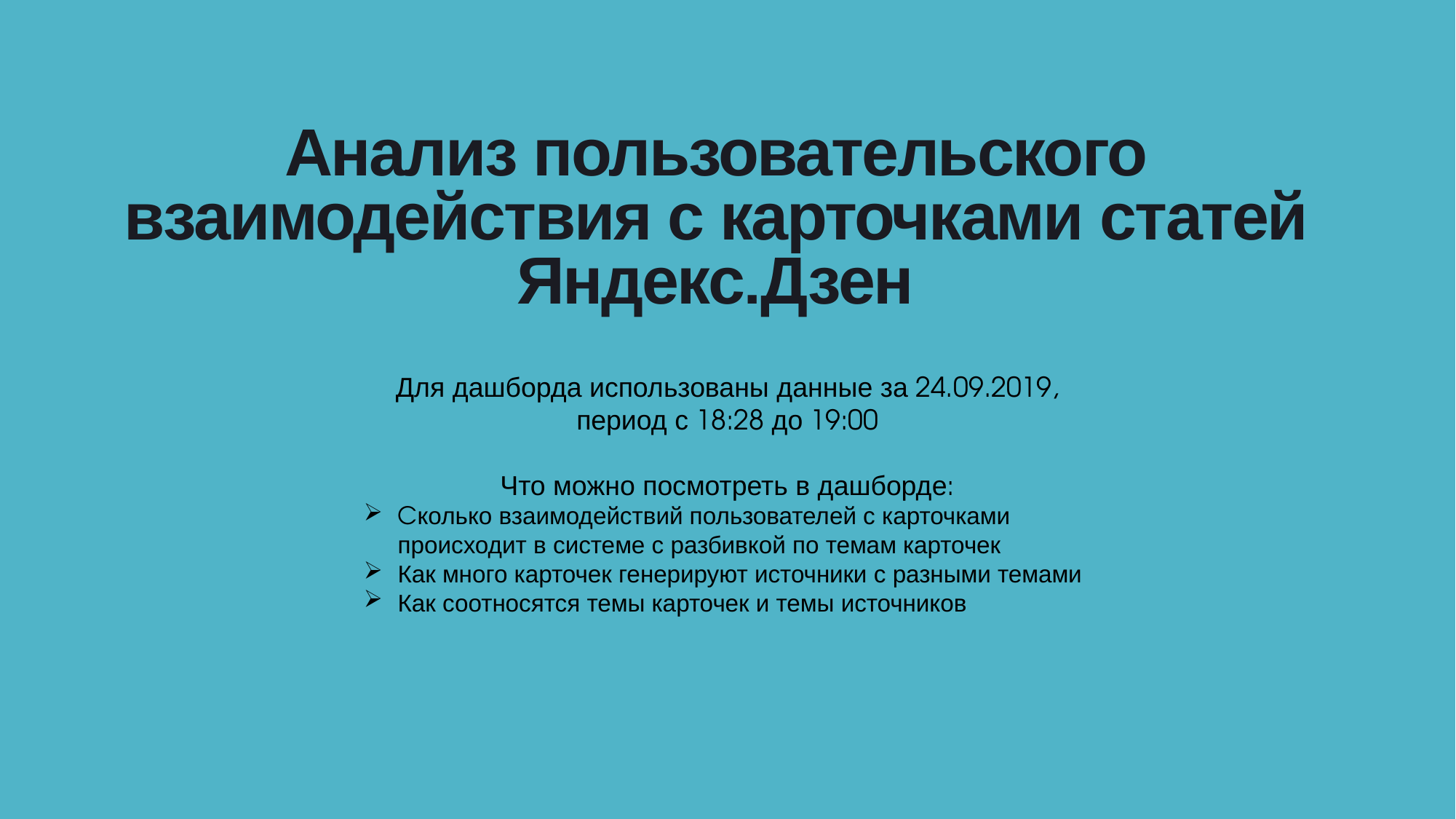

# Анализ пользовательского взаимодействия с карточками статей Яндекс.Дзен
Для дашборда использованы данные за 24.09.2019, период с 18:28 до 19:00

Что можно посмотреть в дашборде:
Cколько взаимодействий пользователей с карточками происходит в системе с разбивкой по темам карточек
Как много карточек генерируют источники с разными темами
Как соотносятся темы карточек и темы источников